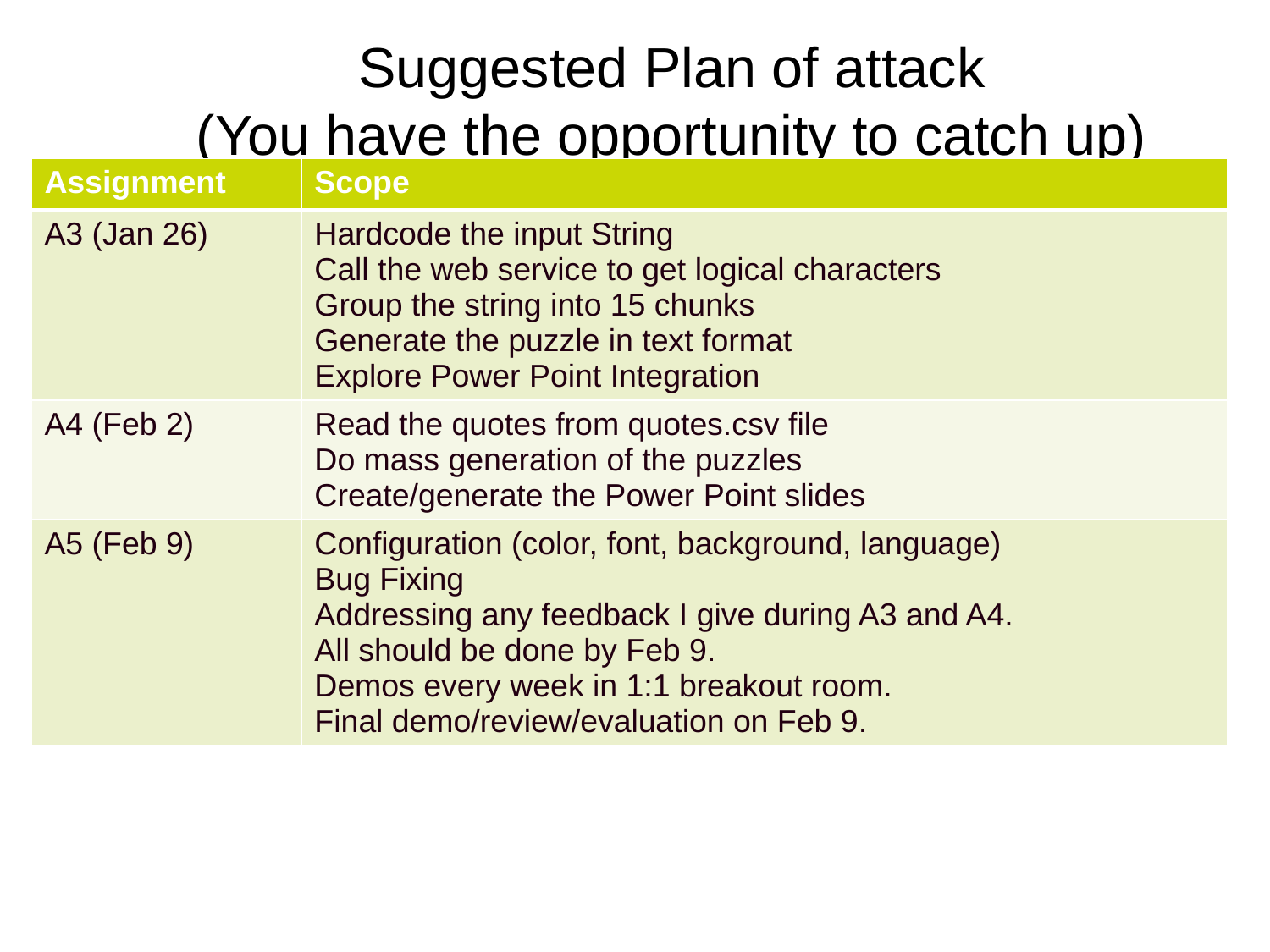

Suggested Plan of attack
(You have the opportunity to catch up)
| Assignment | Scope |
| --- | --- |
| A3 (Jan 26) | Hardcode the input String Call the web service to get logical characters Group the string into 15 chunks Generate the puzzle in text format Explore Power Point Integration |
| A4 (Feb 2) | Read the quotes from quotes.csv file Do mass generation of the puzzles Create/generate the Power Point slides |
| A5 (Feb 9) | Configuration (color, font, background, language) Bug Fixing Addressing any feedback I give during A3 and A4. All should be done by Feb 9. Demos every week in 1:1 breakout room. Final demo/review/evaluation on Feb 9. |